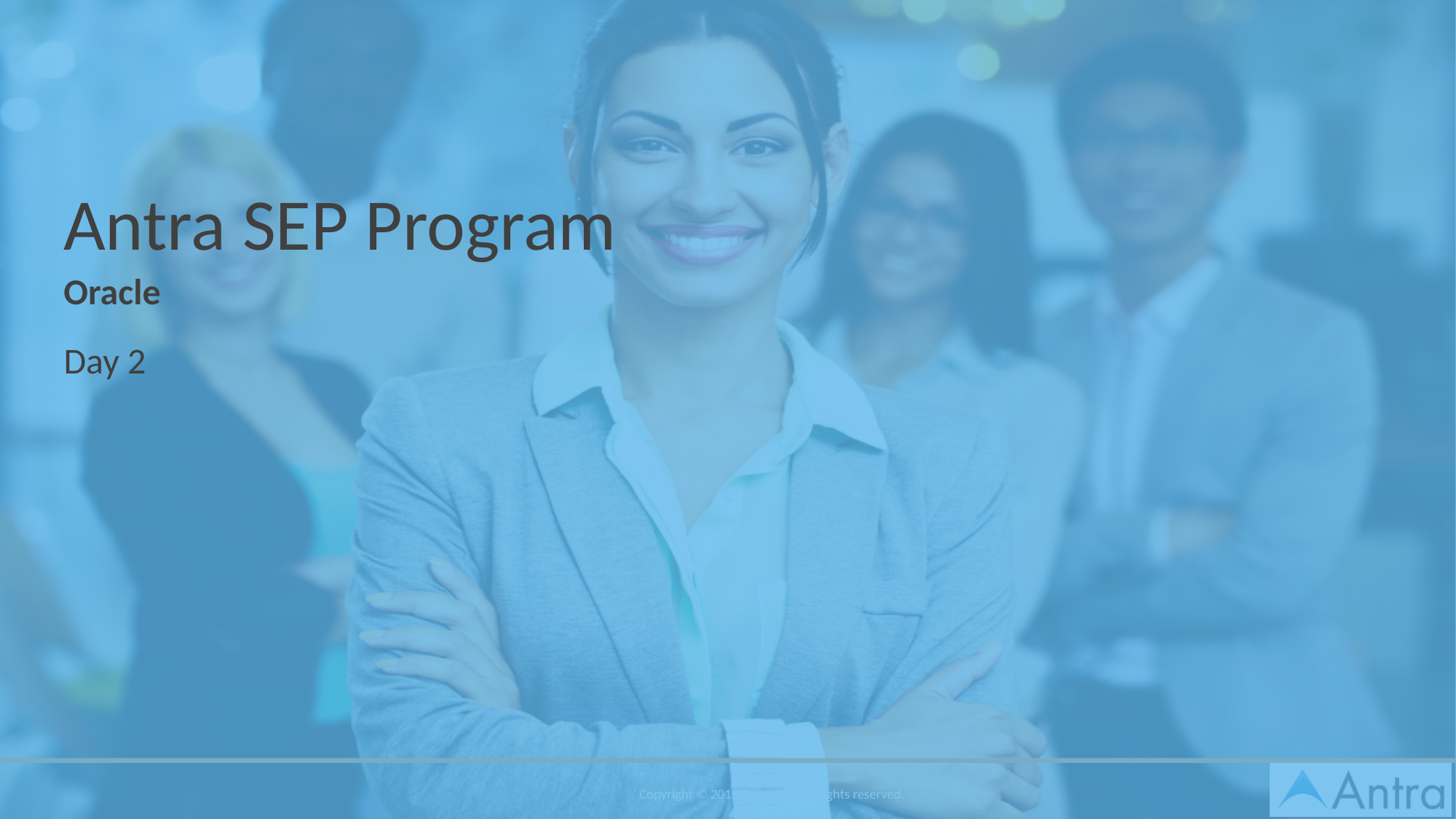

# Antra SEP Program
Oracle
Day 2